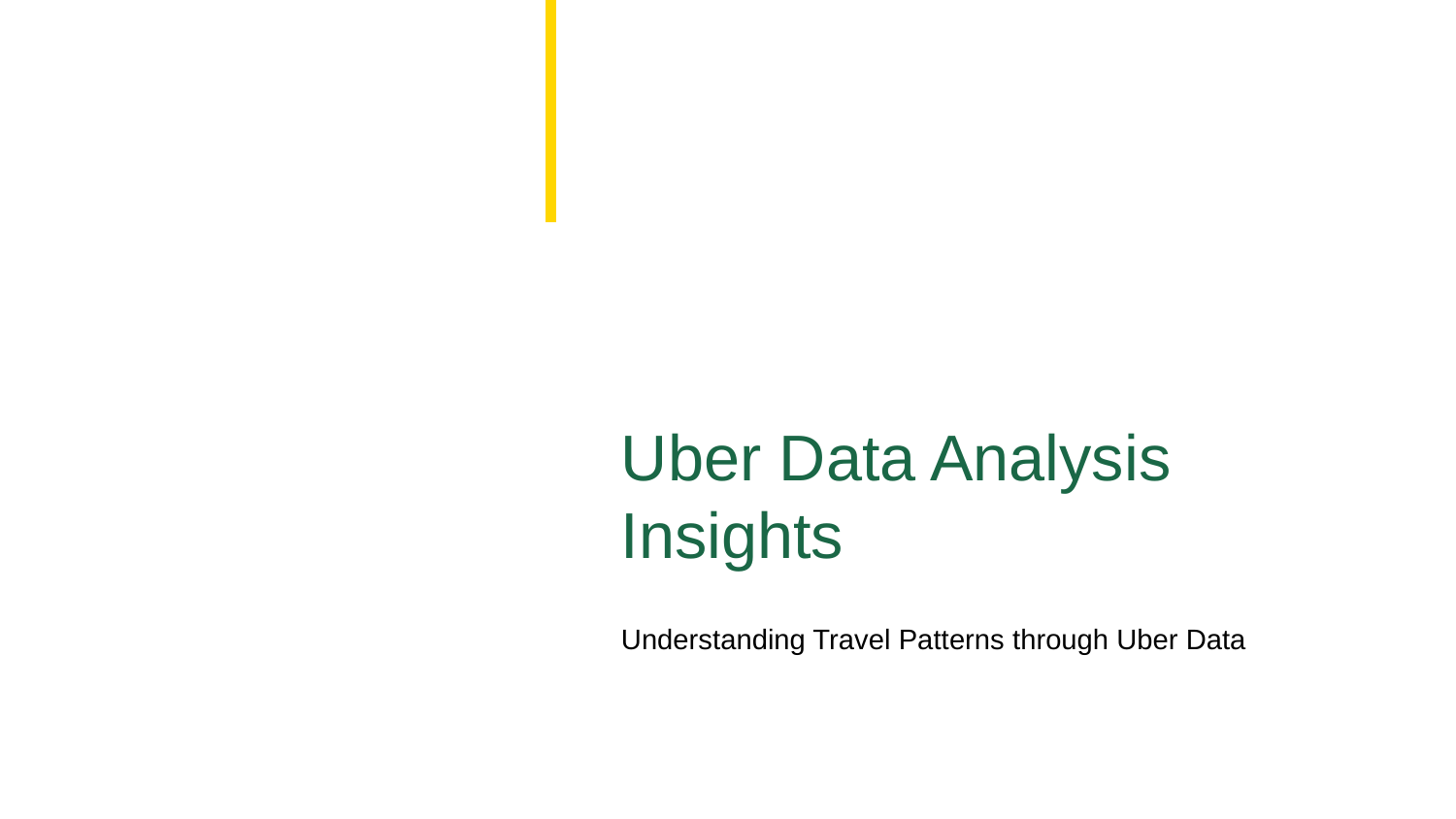

Uber Data Analysis Insights
Understanding Travel Patterns through Uber Data
Photo by Pexels